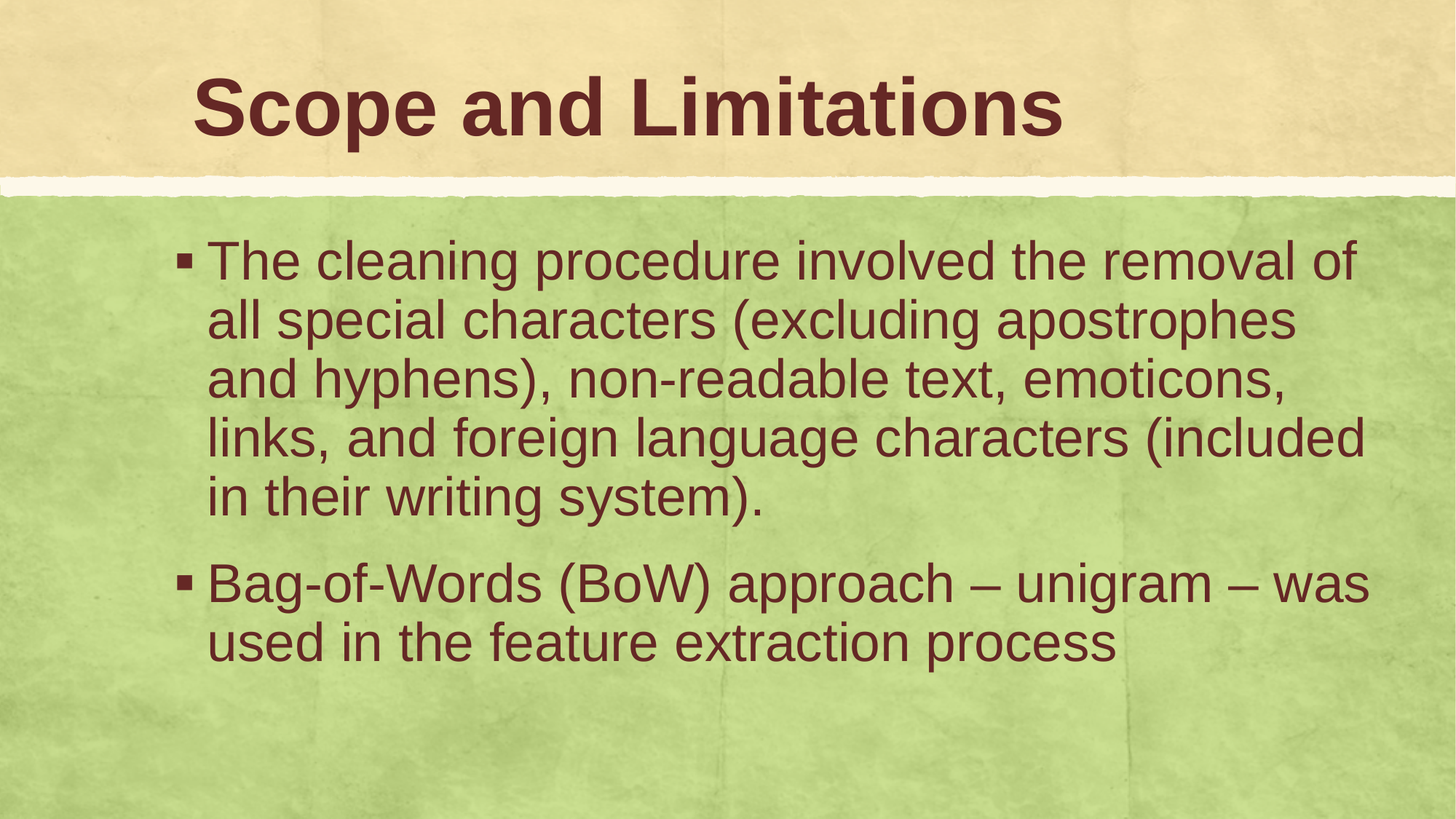

# Scope and Limitations
The cleaning procedure involved the removal of all special characters (excluding apostrophes and hyphens), non-readable text, emoticons, links, and foreign language characters (included in their writing system).
Bag-of-Words (BoW) approach – unigram – was used in the feature extraction process